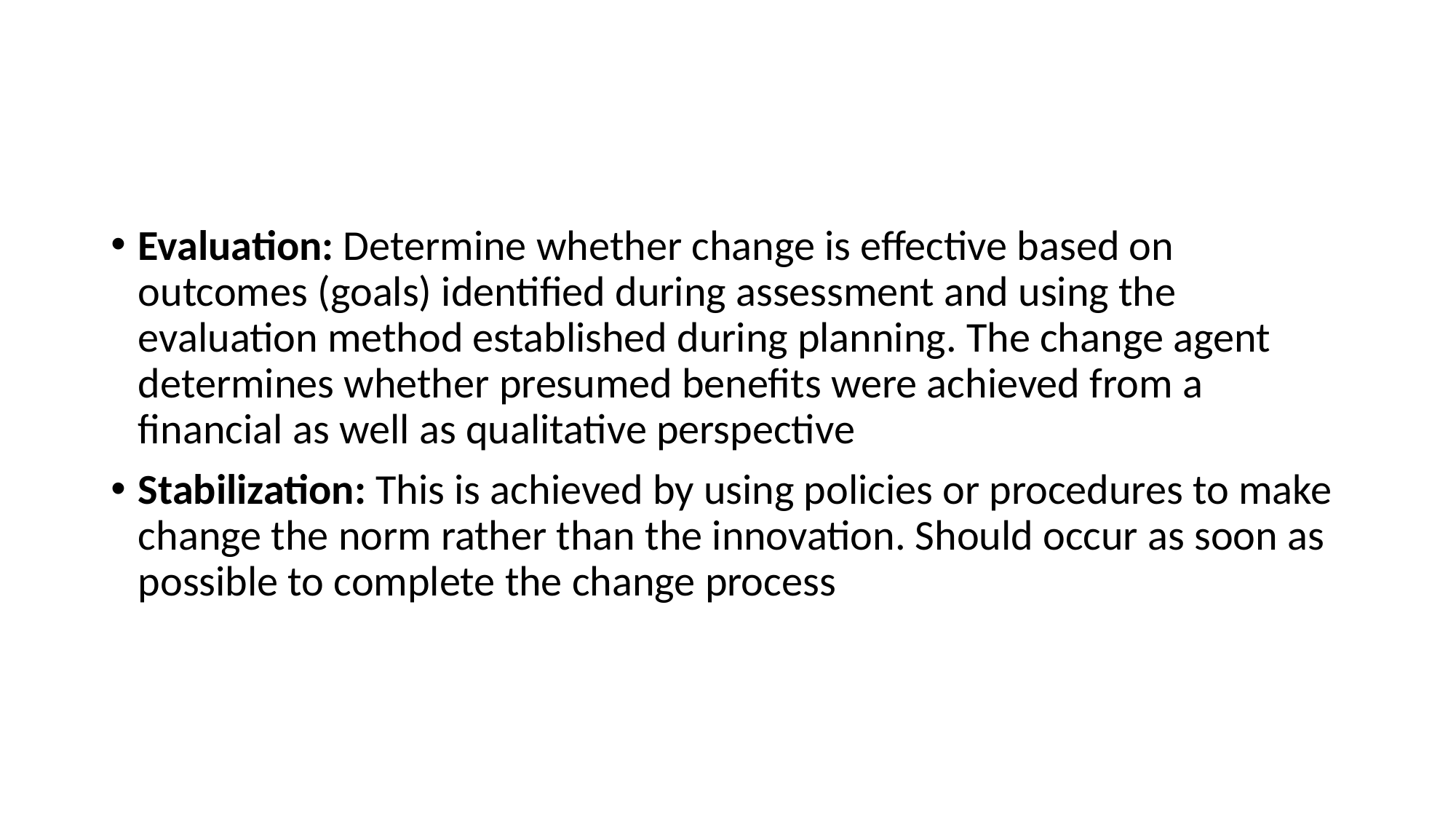

#
Evaluation: Determine whether change is effective based on outcomes (goals) identified during assessment and using the evaluation method established during planning. The change agent determines whether presumed benefits were achieved from a financial as well as qualitative perspective
Stabilization: This is achieved by using policies or procedures to make change the norm rather than the innovation. Should occur as soon as possible to complete the change process